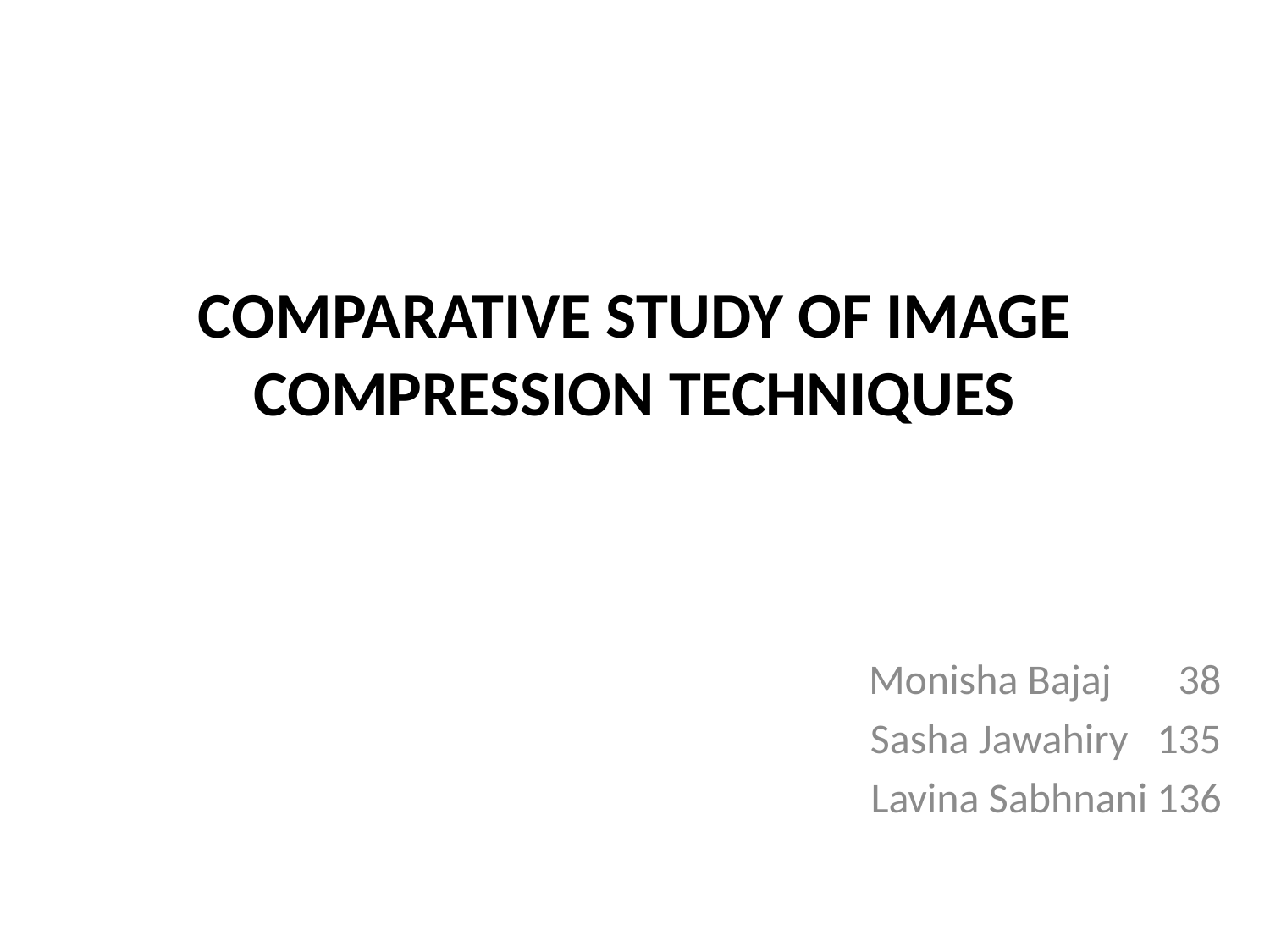

# COMPARATIVE STUDY OF IMAGE COMPRESSION TECHNIQUES
Monisha Bajaj       38
Sasha Jawahiry   135
Lavina Sabhnani 136